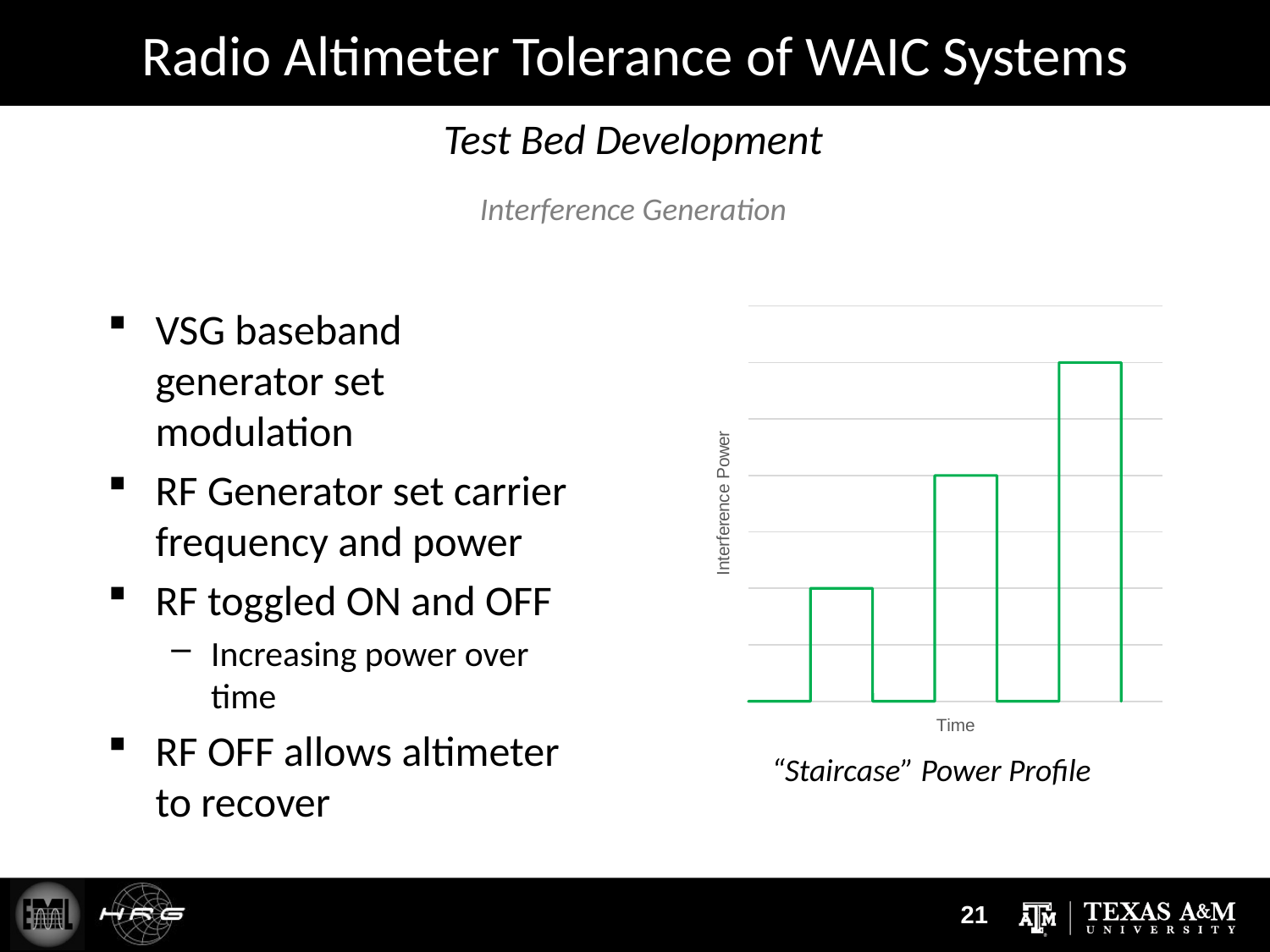

# Radio Altimeter Tolerance of WAIC Systems
Test Bed Development
Interference Generation
VSG baseband generator set modulation
RF Generator set carrier frequency and power
RF toggled ON and OFF
Increasing power over time
RF OFF allows altimeter to recover

### Chart

| Category | Power |
|---|---|
“Staircase” Power Profile
21